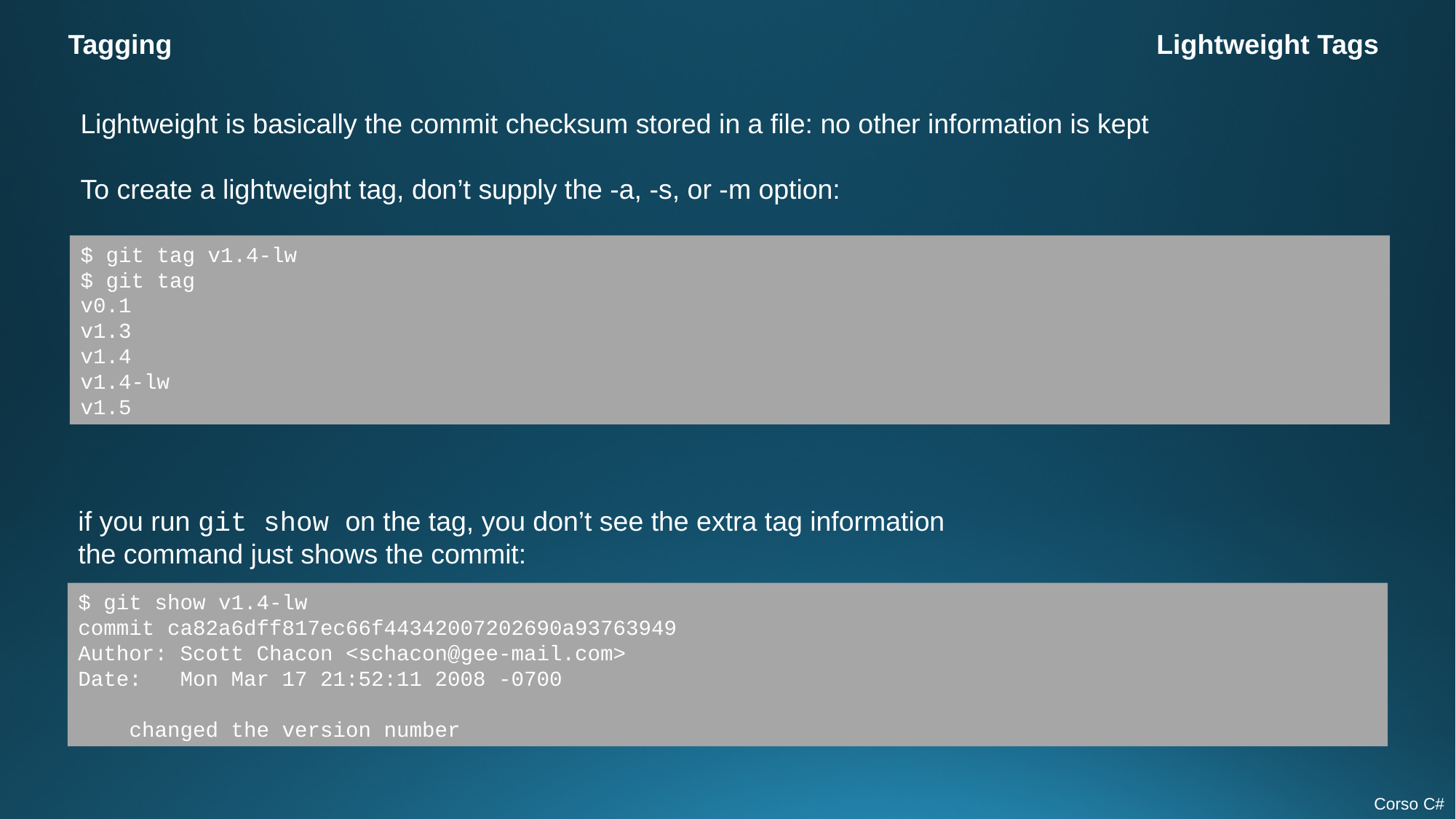

Tagging
Lightweight Tags
Lightweight is basically the commit checksum stored in a file: no other information is kept

To create a lightweight tag, don’t supply the -a, -s, or -m option:
$ git tag v1.4-lw
$ git tag
v0.1
v1.3
v1.4
v1.4-lw
v1.5
if you run git show on the tag, you don’t see the extra tag information
the command just shows the commit:
$ git show v1.4-lw
commit ca82a6dff817ec66f44342007202690a93763949
Author: Scott Chacon <schacon@gee-mail.com>
Date:   Mon Mar 17 21:52:11 2008 -0700

    changed the version number
Corso C#